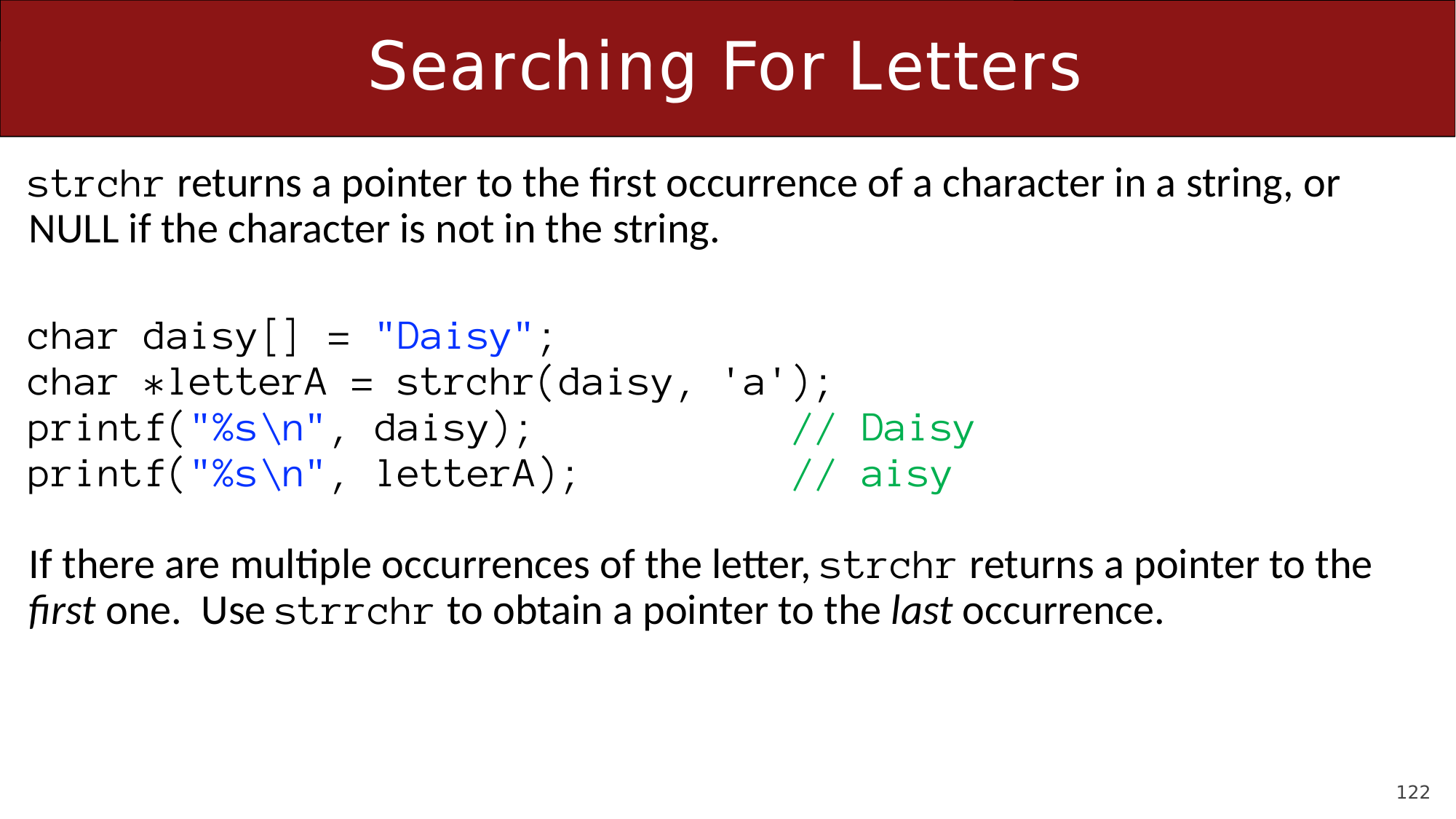

# Searching For Letters
strchr returns a pointer to the first occurrence of a character in a string, or NULL if the character is not in the string.

char daisy[] = "Daisy";
char *letterA = strchr(daisy, 'a');
printf("%s\n", daisy);			// Daisy
printf("%s\n", letterA);		// aisy

If there are multiple occurrences of the letter, strchr returns a pointer to the first one.  Use strrchr to obtain a pointer to the last occurrence.